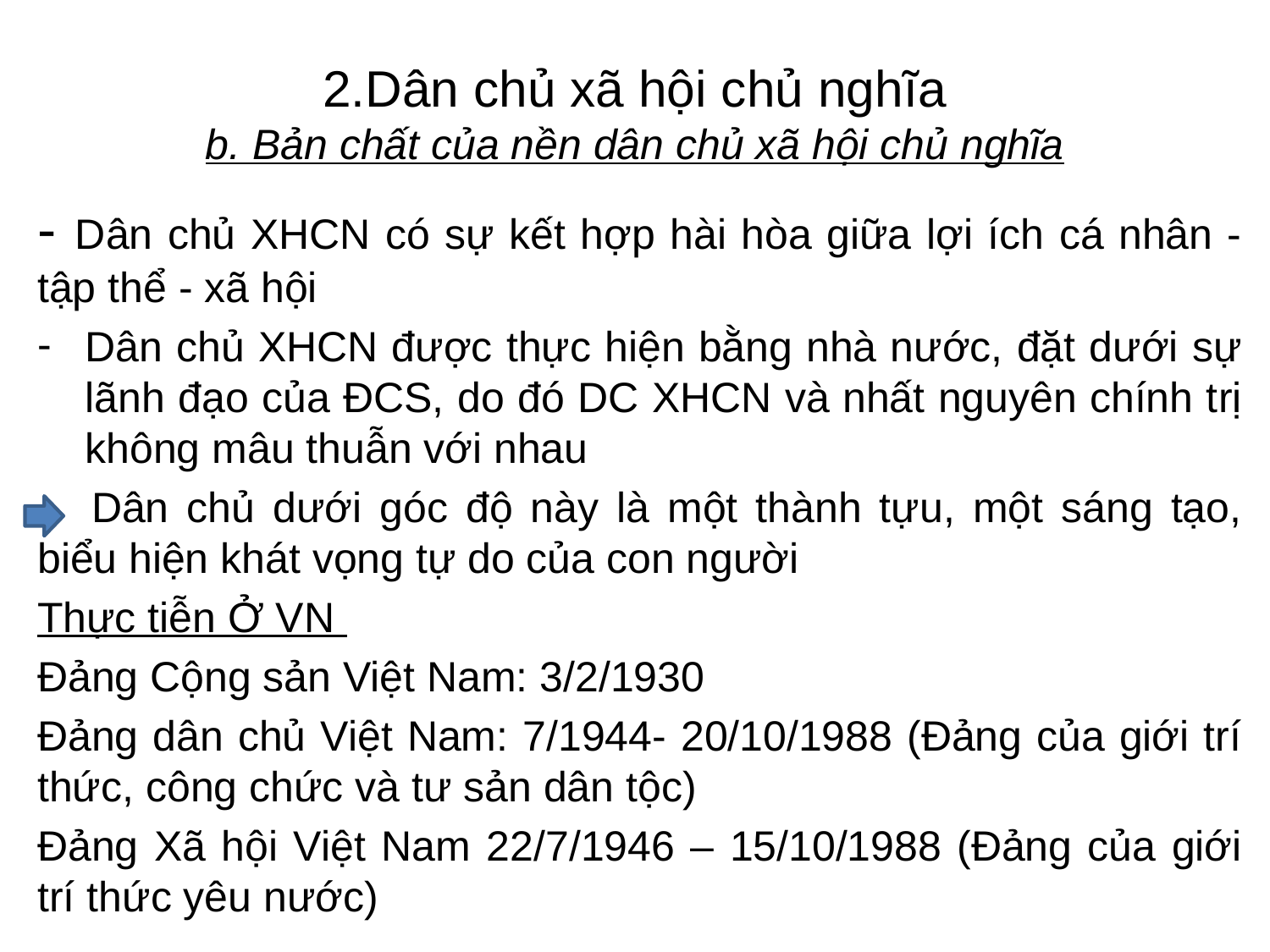

# 2.Dân chủ xã hội chủ nghĩa b. Bản chất của nền dân chủ xã hội chủ nghĩa
- Dân chủ XHCN có sự kết hợp hài hòa giữa lợi ích cá nhân - tập thể - xã hội
Dân chủ XHCN được thực hiện bằng nhà nước, đặt dưới sự lãnh đạo của ĐCS, do đó DC XHCN và nhất nguyên chính trị không mâu thuẫn với nhau
   Dân chủ dưới góc độ này là một thành tựu, một sáng tạo, biểu hiện khát vọng tự do của con người
Thực tiễn Ở VN
Đảng Cộng sản Việt Nam: 3/2/1930
Đảng dân chủ Việt Nam: 7/1944- 20/10/1988 (Đảng của giới trí thức, công chức và tư sản dân tộc)
Đảng Xã hội Việt Nam 22/7/1946 – 15/10/1988 (Đảng của giới trí thức yêu nước)